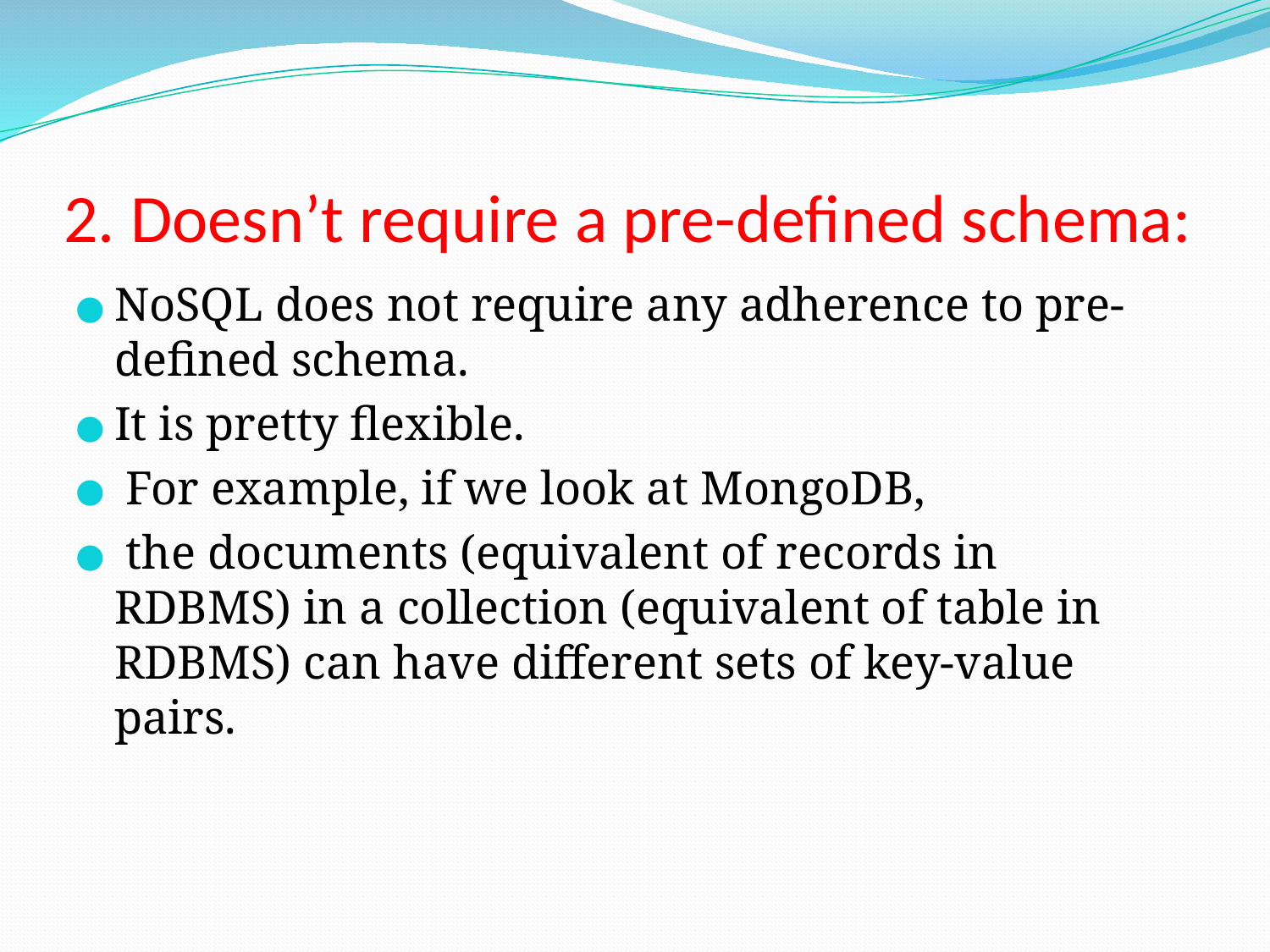

# 2. Doesn’t require a pre-defined schema:
NoSQL does not require any adherence to pre-defined schema.
It is pretty flexible.
 For example, if we look at MongoDB,
 the documents (equivalent of records in  RDBMS) in a collection (equivalent of table in RDBMS) can have different sets of key-value pairs.